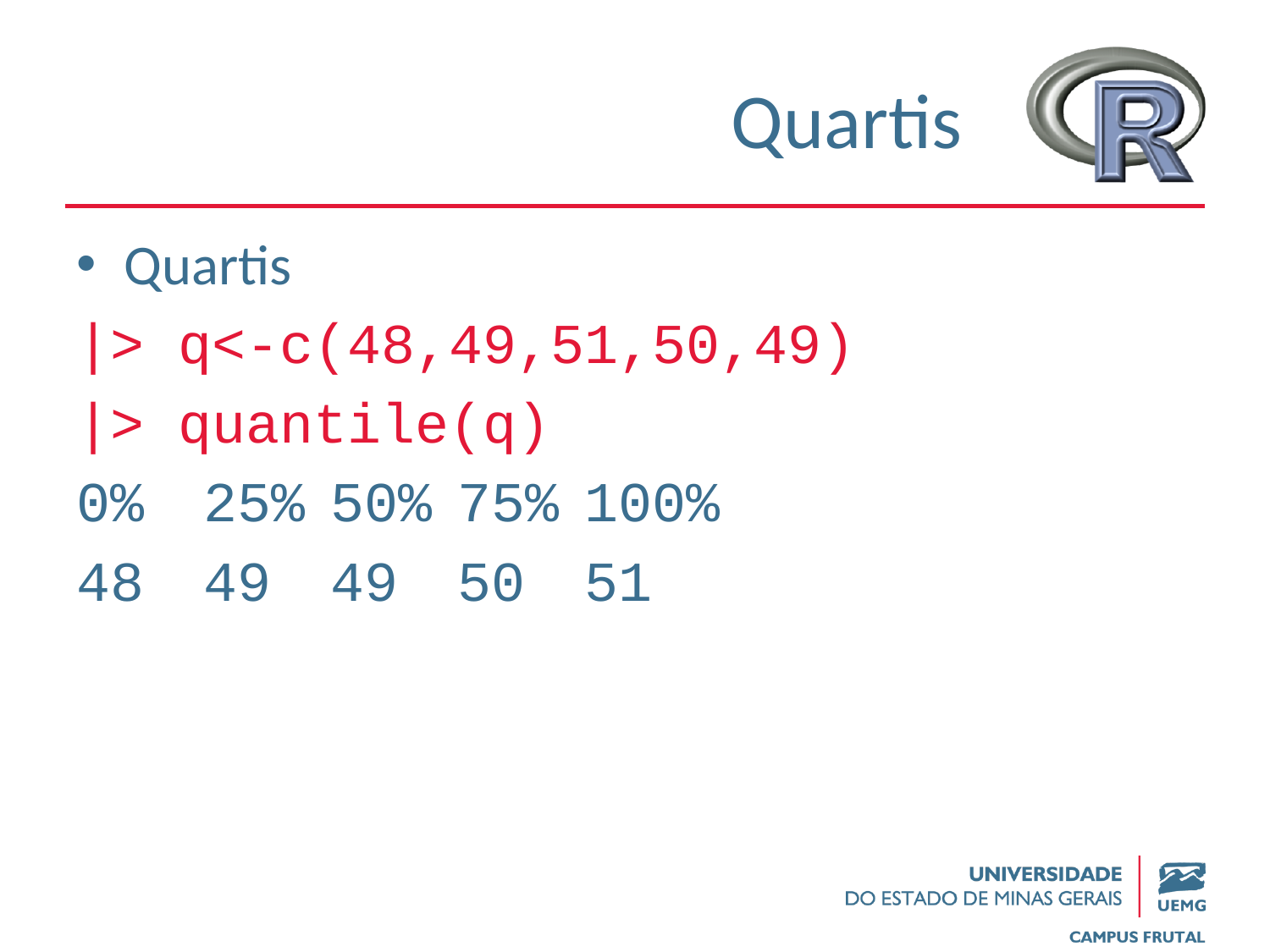

# Quartis
Quartis
|> q<-c(48,49,51,50,49)
|> quantile(q)
0%	25%	50%	75%	100%
48	49	49	50	51